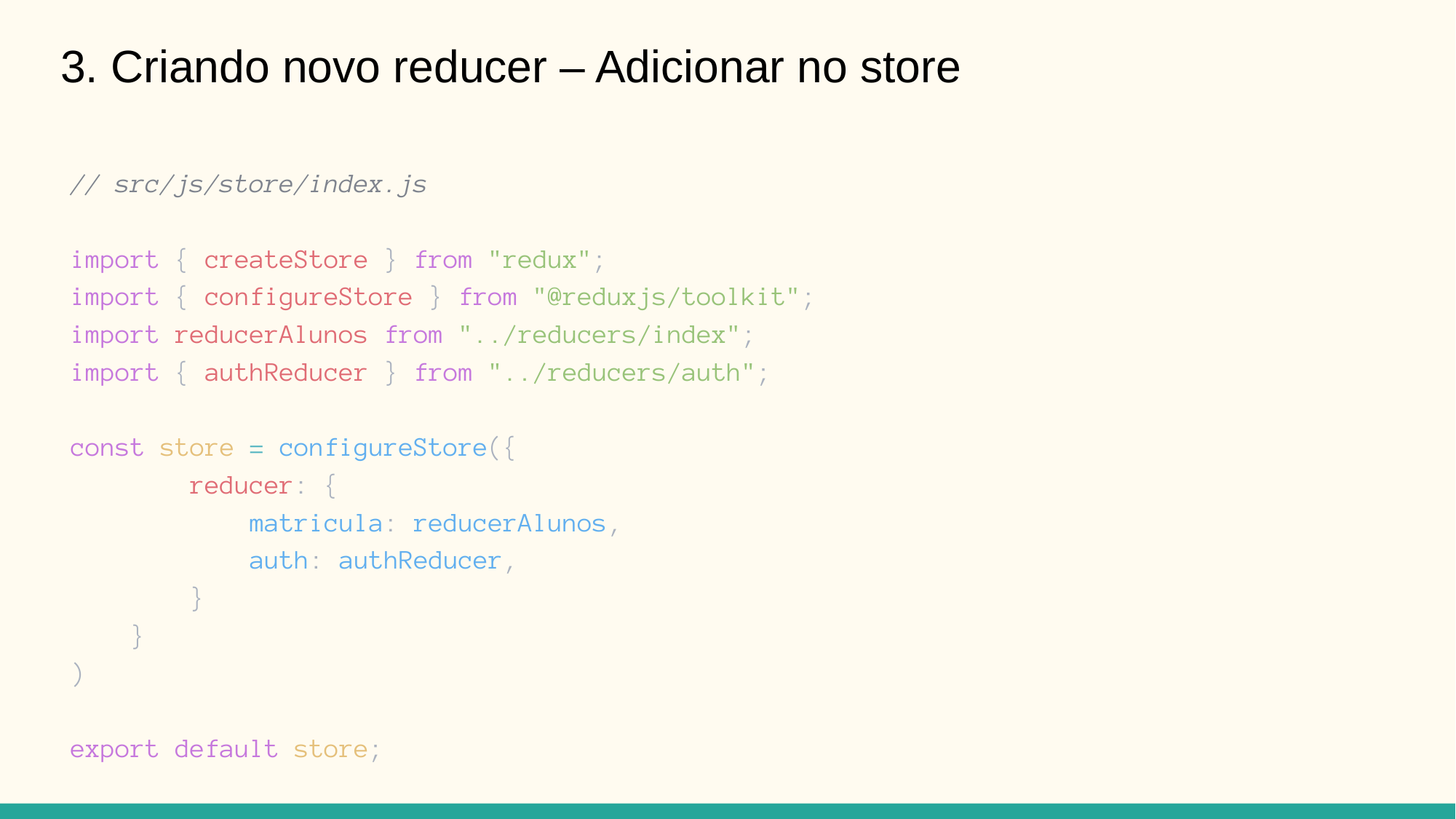

# 3. Criando novo reducer – Adicionar no store
// src/js/store/index.js
import { createStore } from "redux";
import { configureStore } from "@reduxjs/toolkit";
import reducerAlunos from "../reducers/index";
import { authReducer } from "../reducers/auth";
const store = configureStore({
        reducer: {
            matricula: reducerAlunos,
            auth: authReducer,
        }
    }
)
export default store;